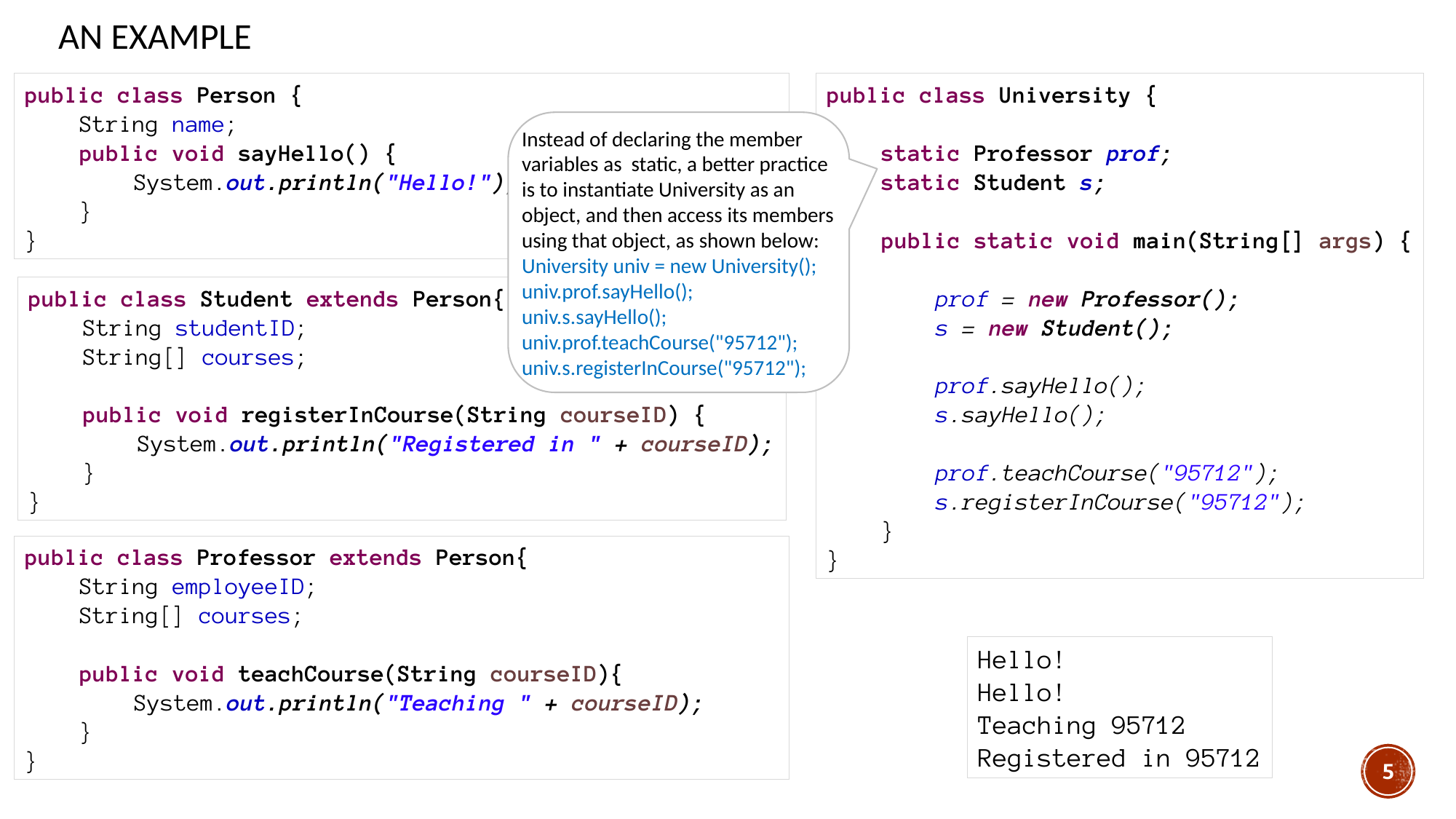

# An Example
public class Person {
String name;
public void sayHello() {
System.out.println("Hello!");
}
}
public class University {

static Professor prof;
static Student s;

public static void main(String[] args) {

prof = new Professor();
s = new Student();

prof.sayHello();
s.sayHello();

prof.teachCourse("95712");
s.registerInCourse("95712");
}
}
Instead of declaring the member variables as  static, a better practice is to instantiate University as an object, and then access its members using that object, as shown below:
University univ = new University();
univ.prof.sayHello();
univ.s.sayHello();
univ.prof.teachCourse("95712");
univ.s.registerInCourse("95712");
public class Student extends Person{
String studentID;
String[] courses;

public void registerInCourse(String courseID) {
System.out.println("Registered in " + courseID);
}
}
public class Professor extends Person{
String employeeID;
String[] courses;

public void teachCourse(String courseID){
System.out.println("Teaching " + courseID);
}
}
Hello!
Hello!
Teaching 95712
Registered in 95712
5